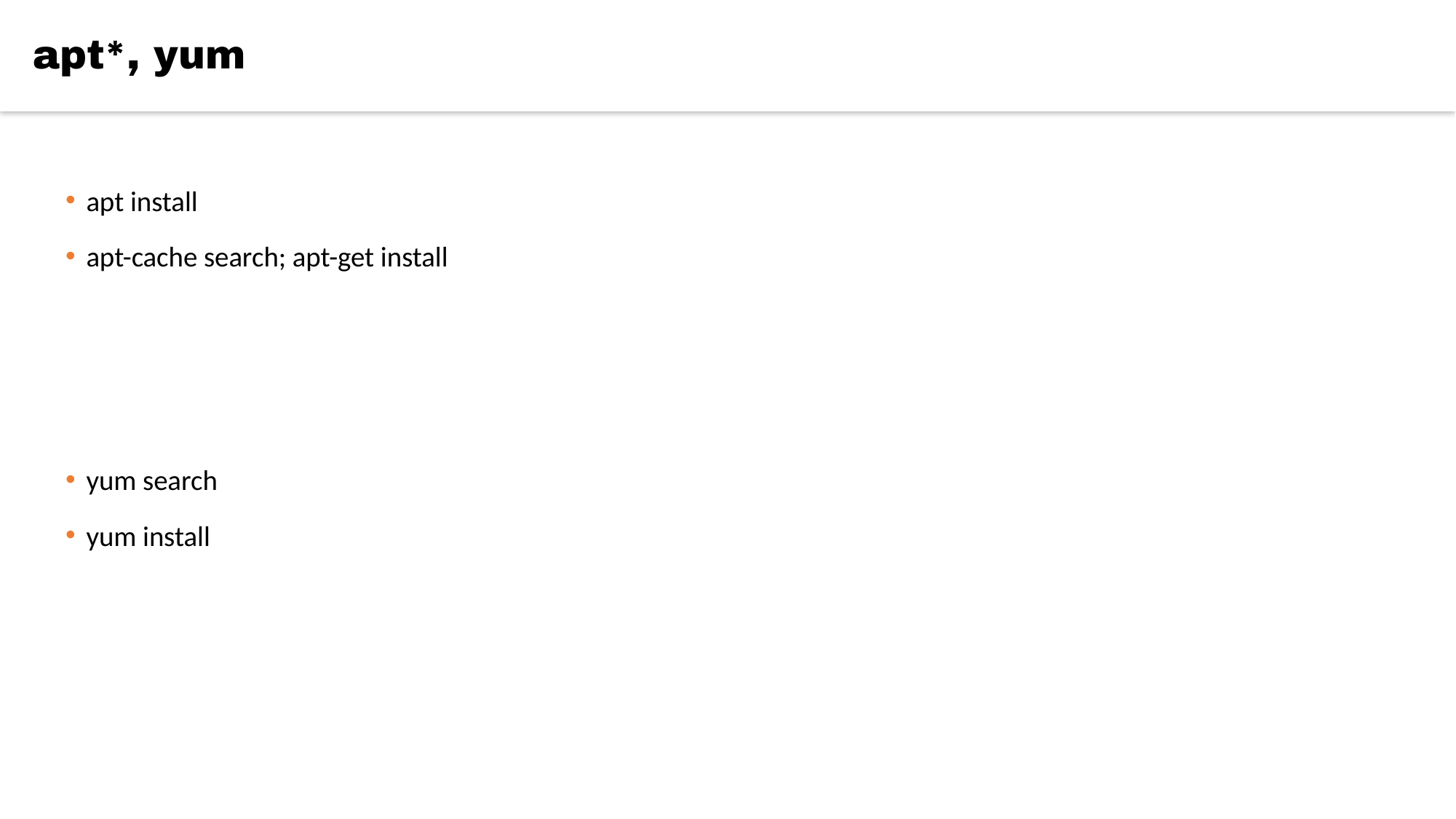

apt*, yum
apt install
apt-cache search; apt-get install

yum search
yum install